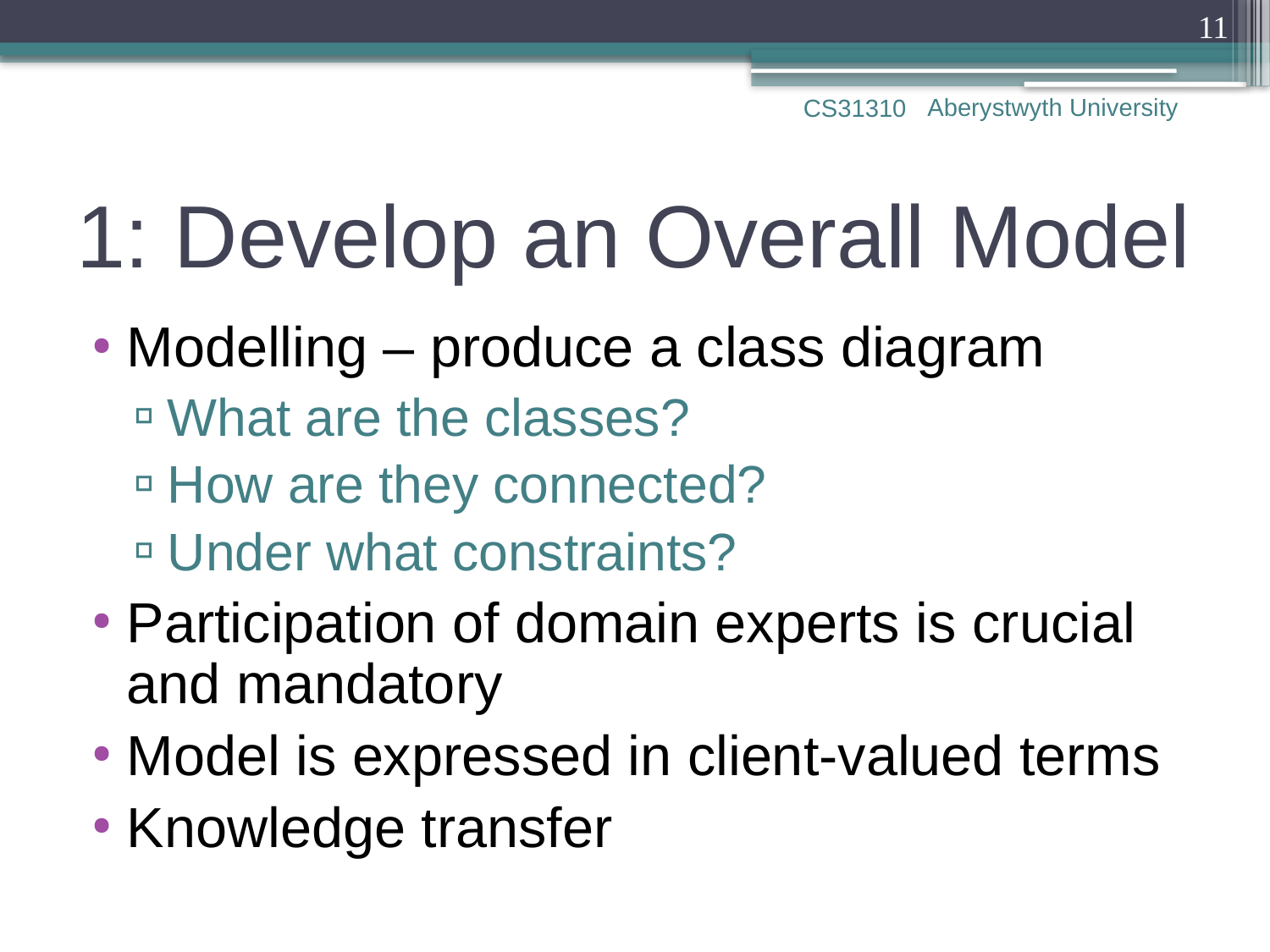

11
Aberystwyth University
CS31310
# 1: Develop an Overall Model
Modelling – produce a class diagram
What are the classes?
How are they connected?
Under what constraints?
Participation of domain experts is crucial and mandatory
Model is expressed in client-valued terms
Knowledge transfer